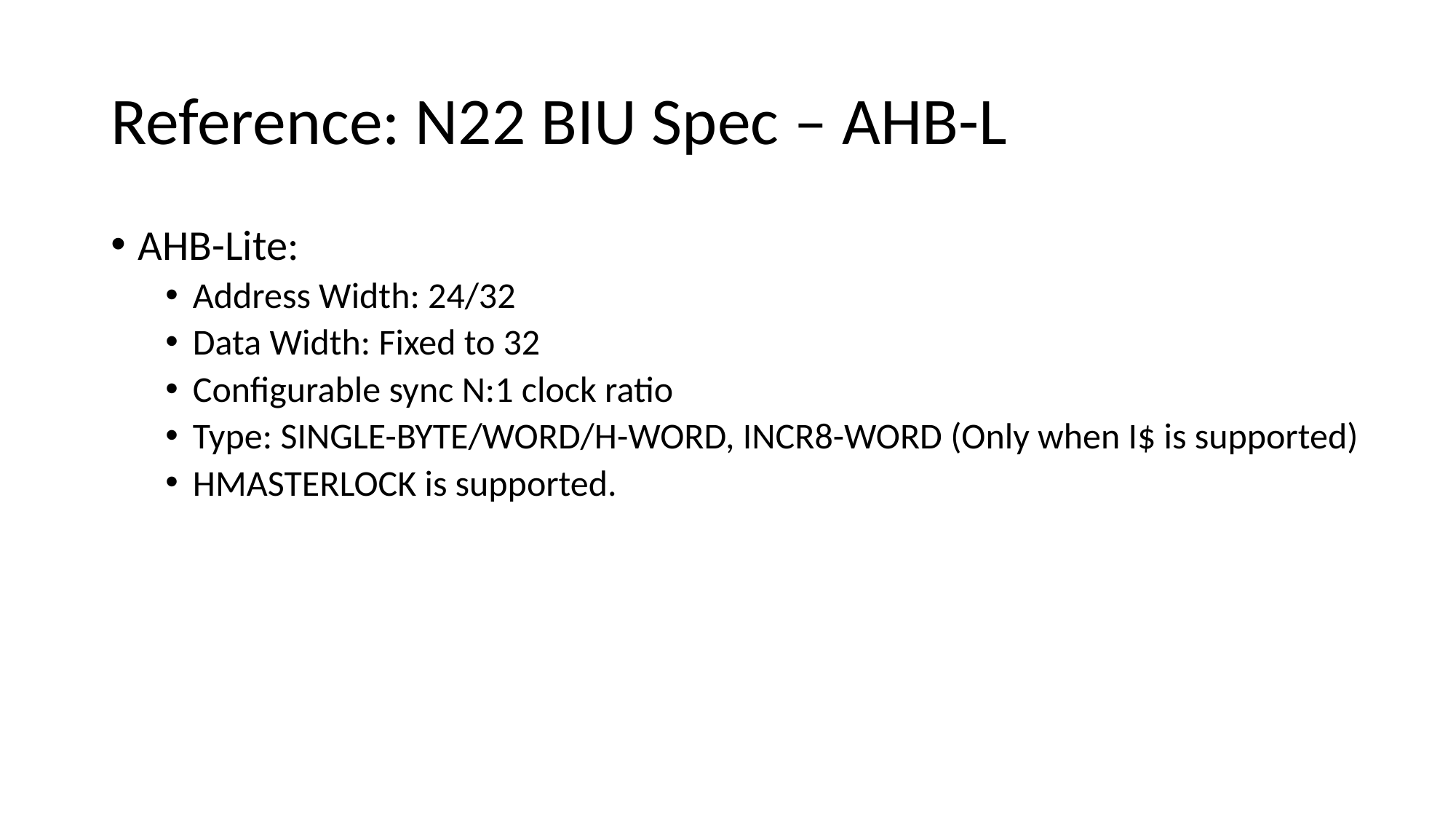

# Reference: N22 BIU Spec – AHB-L
AHB-Lite:
Address Width: 24/32
Data Width: Fixed to 32
Configurable sync N:1 clock ratio
Type: SINGLE-BYTE/WORD/H-WORD, INCR8-WORD (Only when I$ is supported)
HMASTERLOCK is supported.